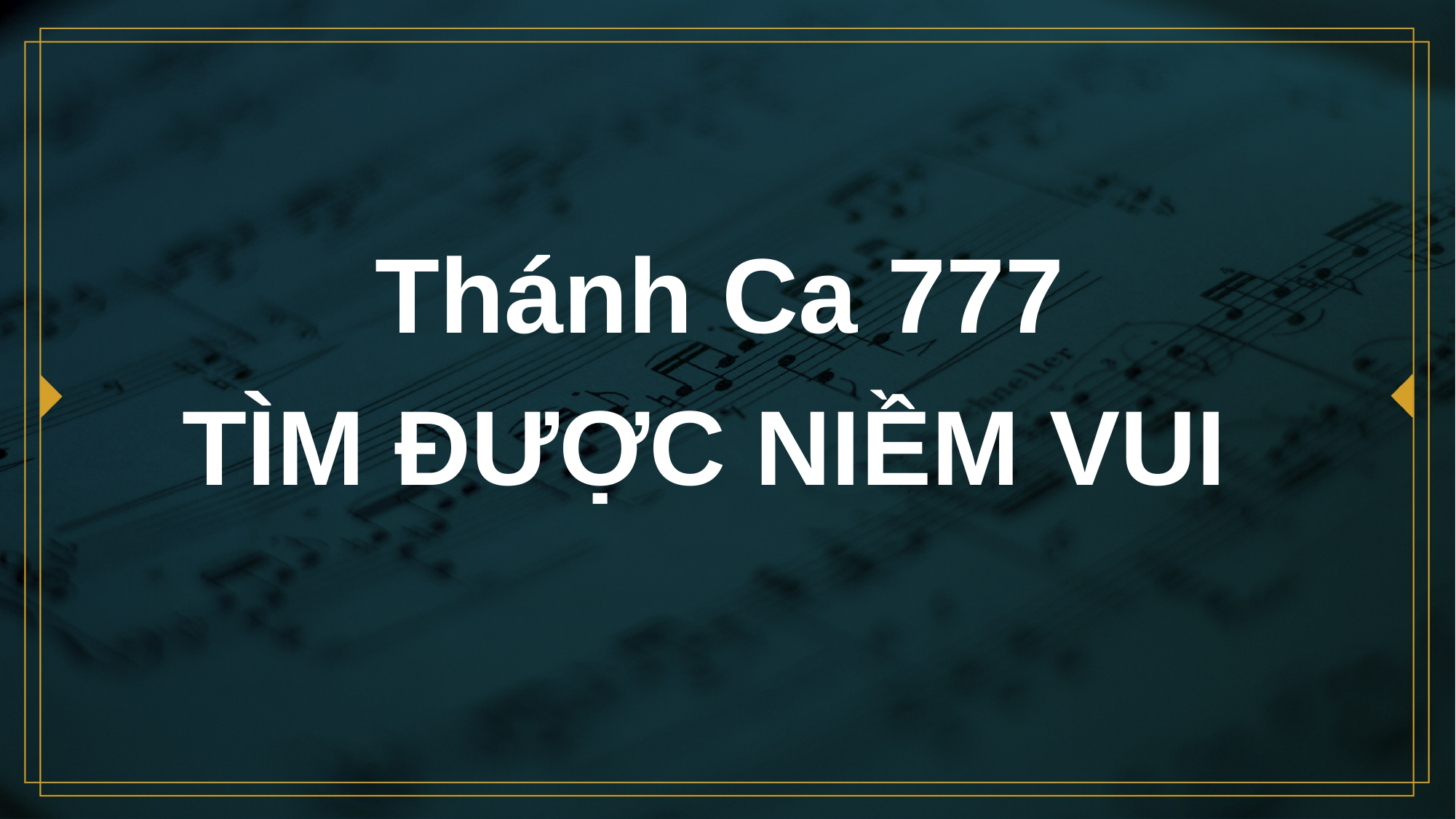

# Thánh Ca 777 TÌM ĐƯỢC NIỀM VUI